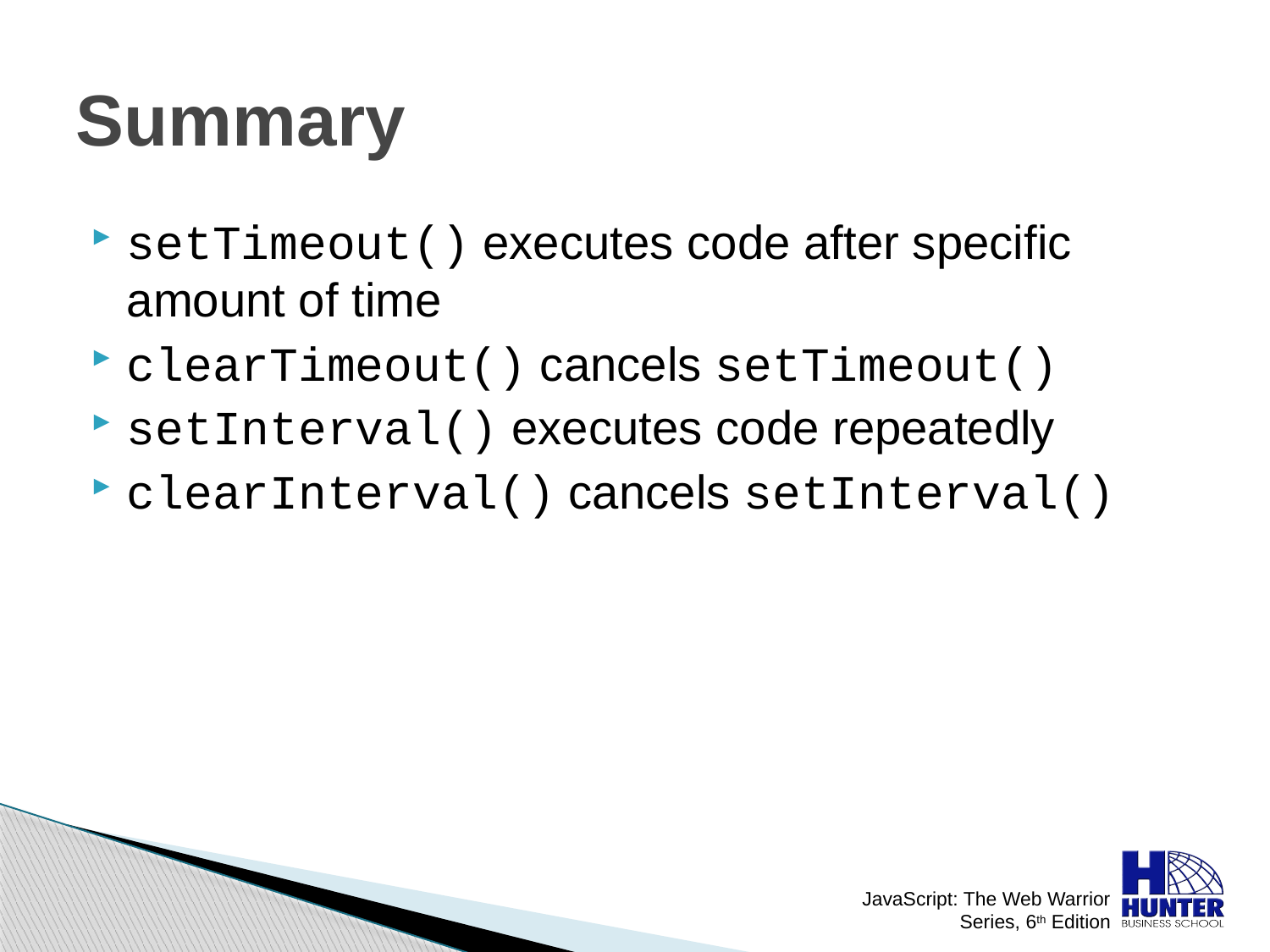

# Summary
setTimeout() executes code after specific amount of time
clearTimeout() cancels setTimeout()
setInterval() executes code repeatedly
clearInterval() cancels setInterval()